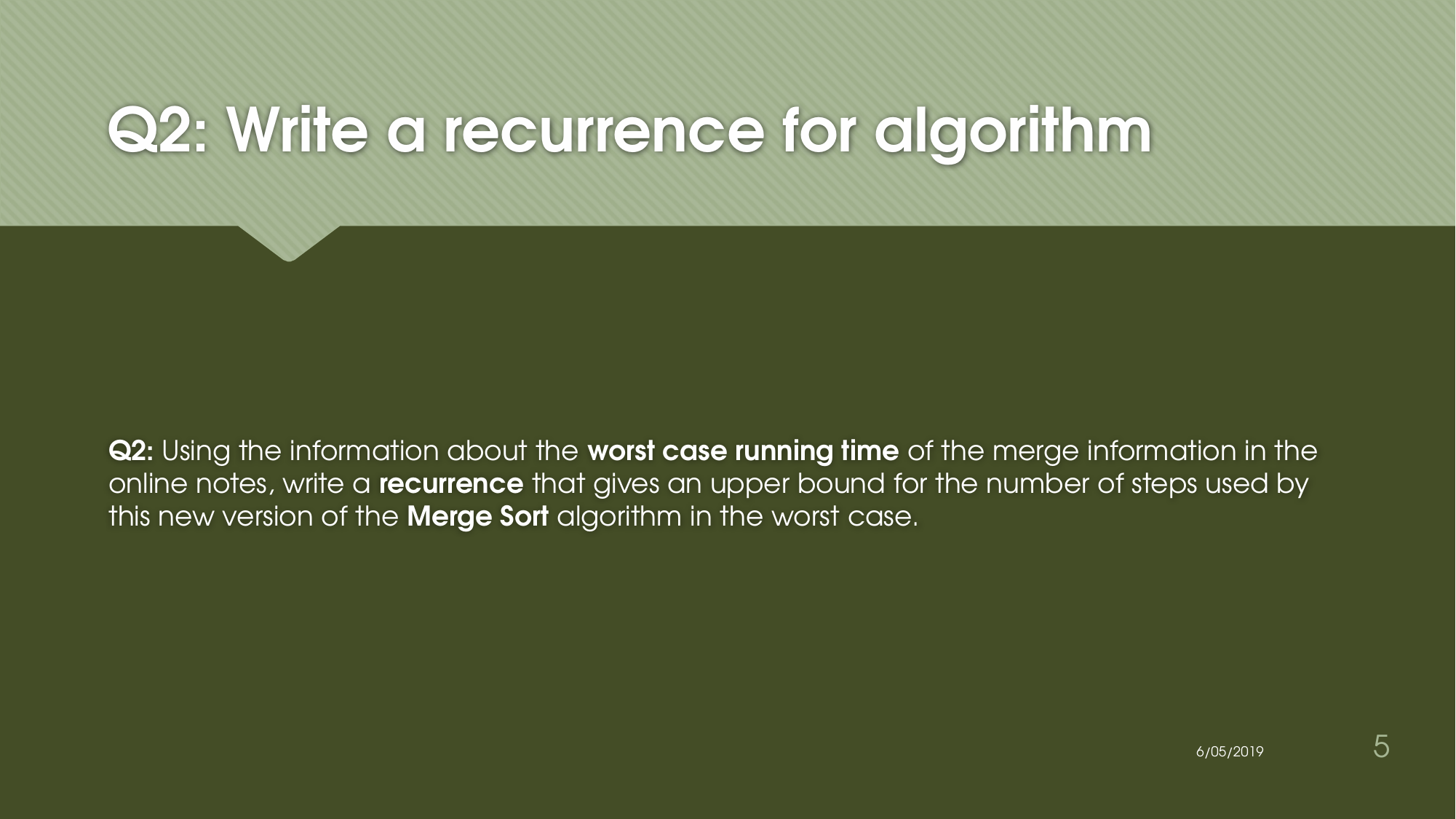

# Q2: Write a recurrence for algorithm
Q2: Using the information about the worst case running time of the merge information in the online notes, write a recurrence that gives an upper bound for the number of steps used by this new version of the Merge Sort algorithm in the worst case.
5
6/05/2019